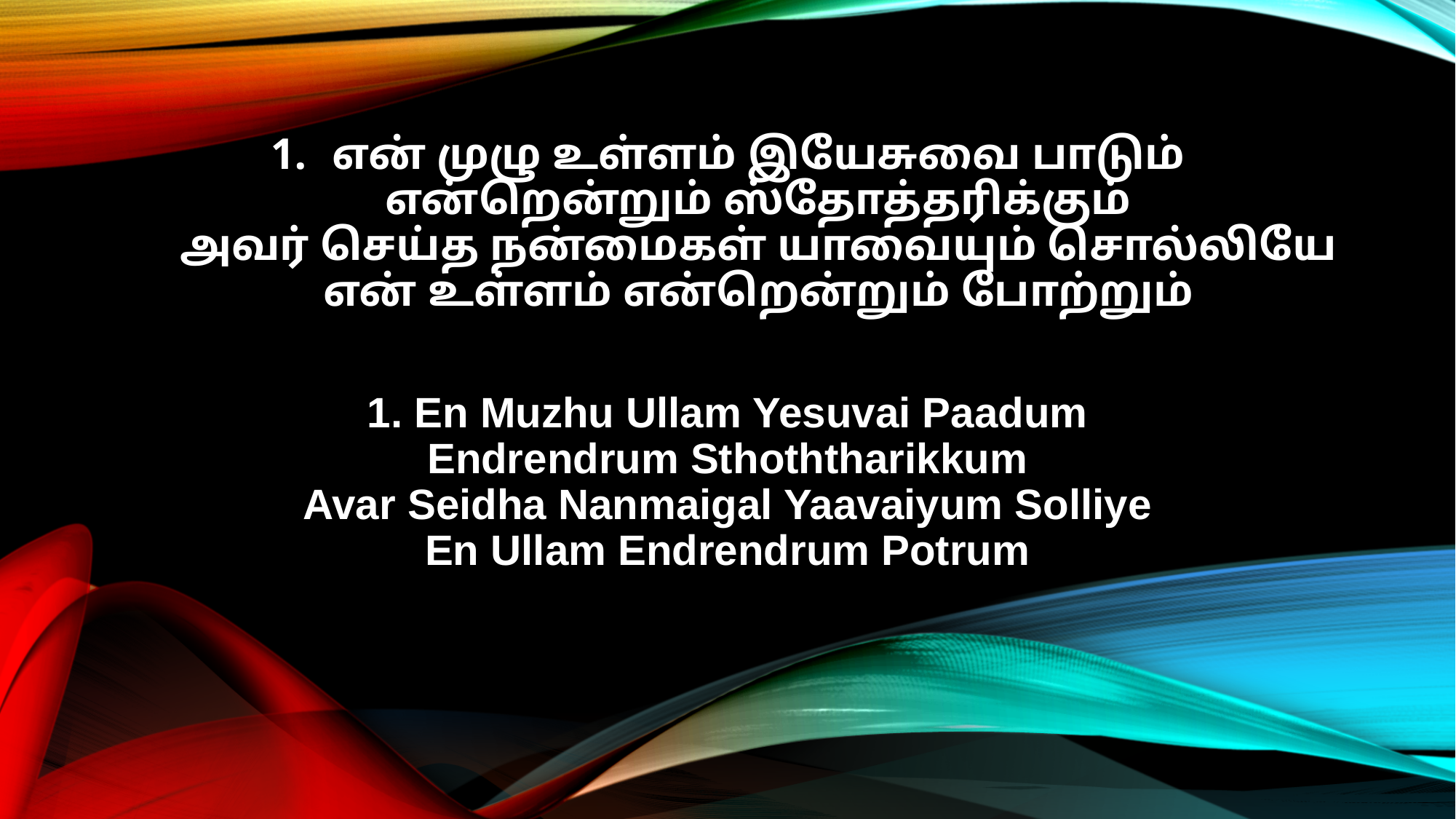

என் முழு உள்ளம் இயேசுவை பாடும்
என்றென்றும் ஸ்தோத்தரிக்கும்
அவர் செய்த நன்மைகள் யாவையும் சொல்லியே
என் உள்ளம் என்றென்றும் போற்றும்

1. En Muzhu Ullam Yesuvai Paadum
Endrendrum Sthoththarikkum
Avar Seidha Nanmaigal Yaavaiyum Solliye
En Ullam Endrendrum Potrum